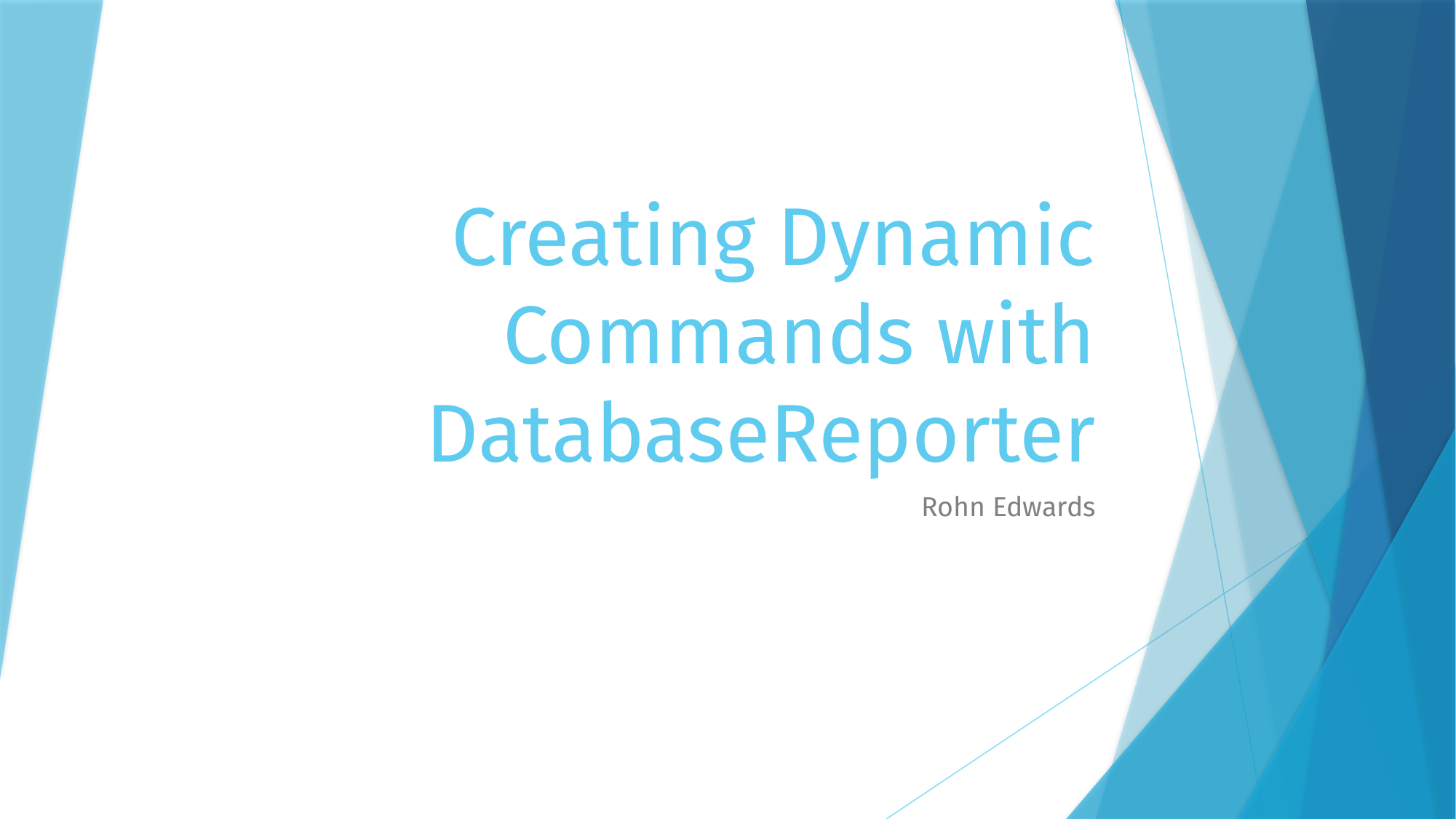

# Creating Dynamic Commands with DatabaseReporter
Rohn Edwards